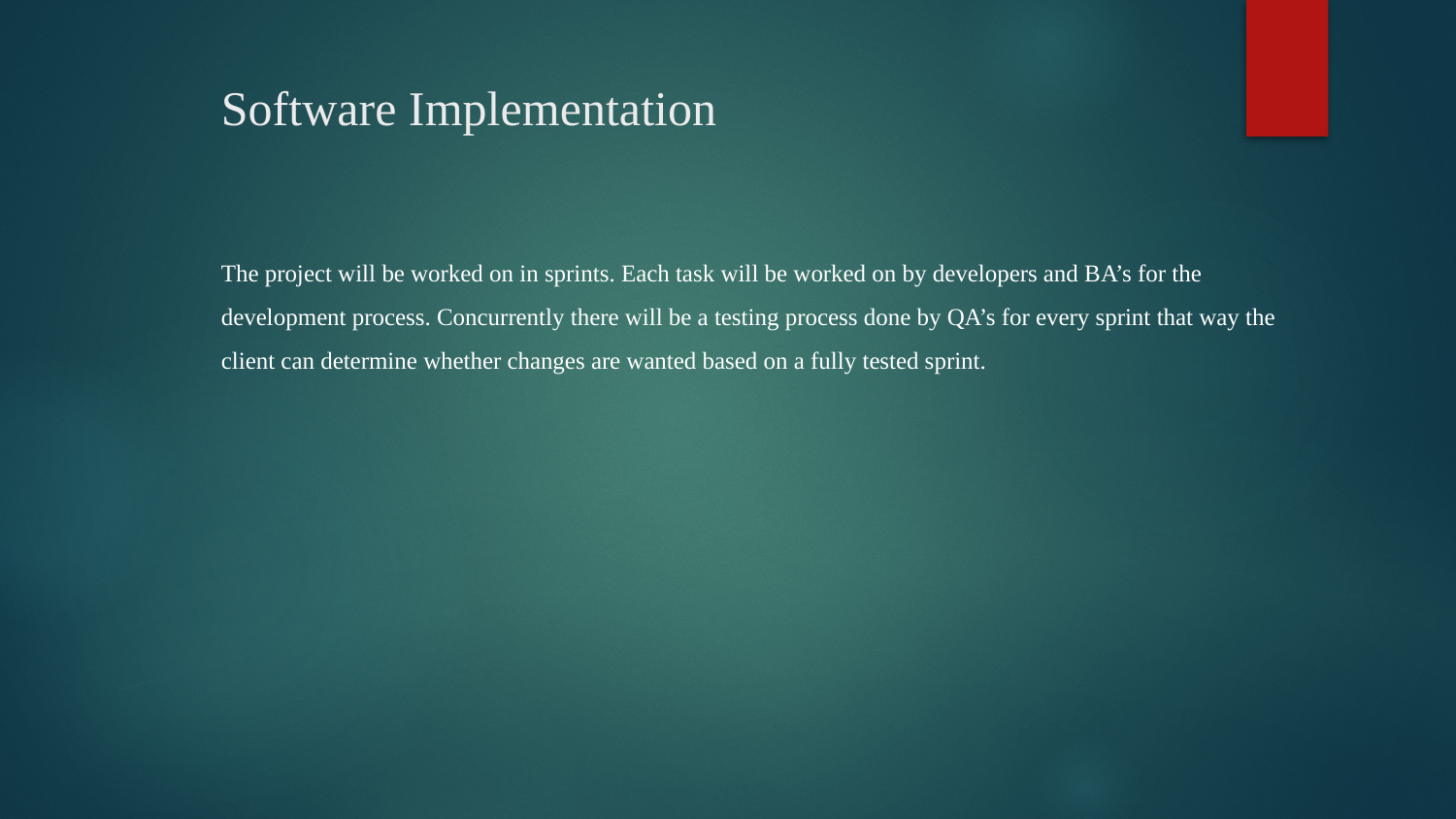

# Software Implementation
The project will be worked on in sprints. Each task will be worked on by developers and BA’s for the development process. Concurrently there will be a testing process done by QA’s for every sprint that way the client can determine whether changes are wanted based on a fully tested sprint.